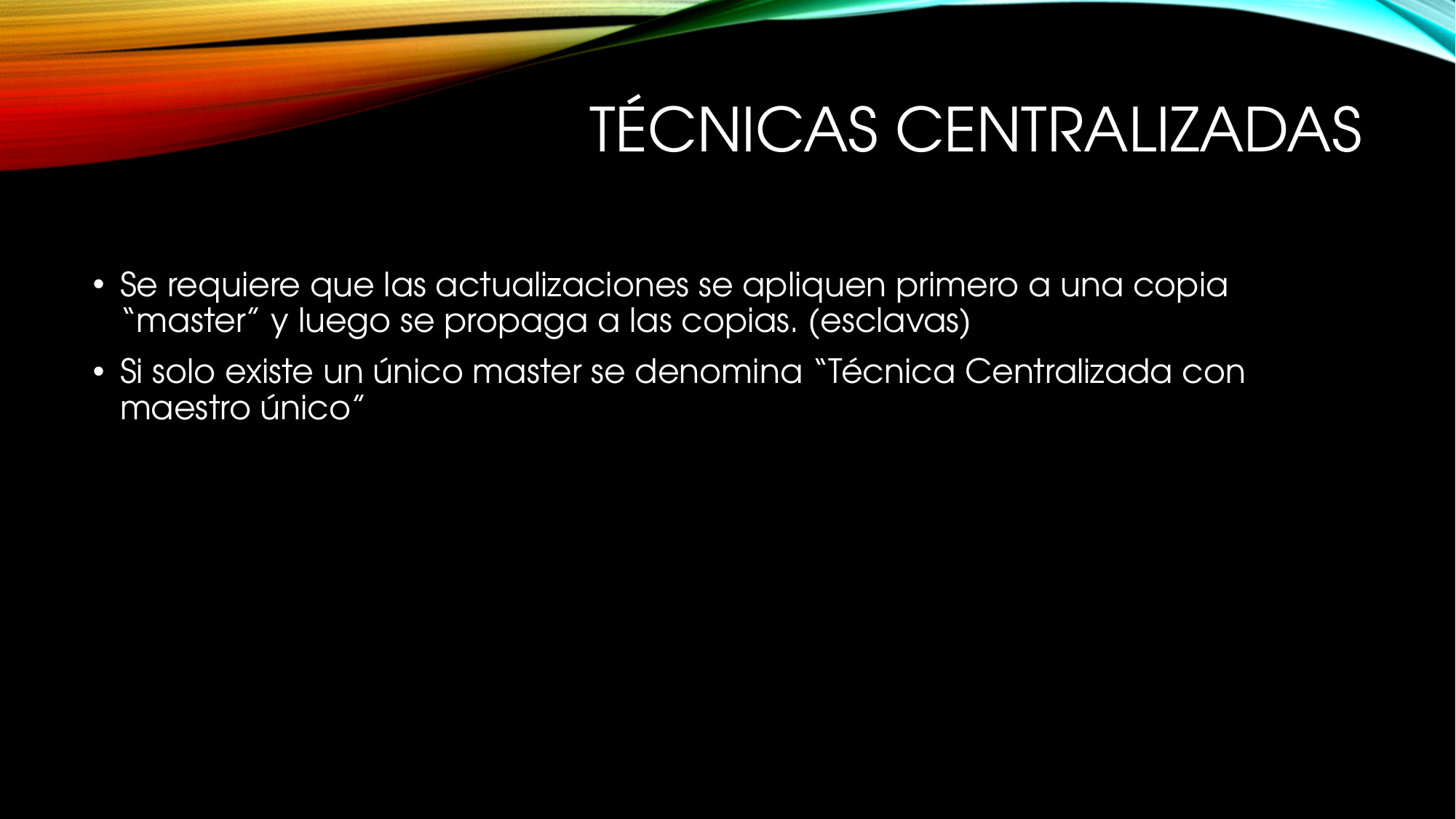

# Técnicas centralizadas
Se requiere que las actualizaciones se apliquen primero a una copia “master” y luego se propaga a las copias. (esclavas)
Si solo existe un único master se denomina “Técnica Centralizada con maestro único”